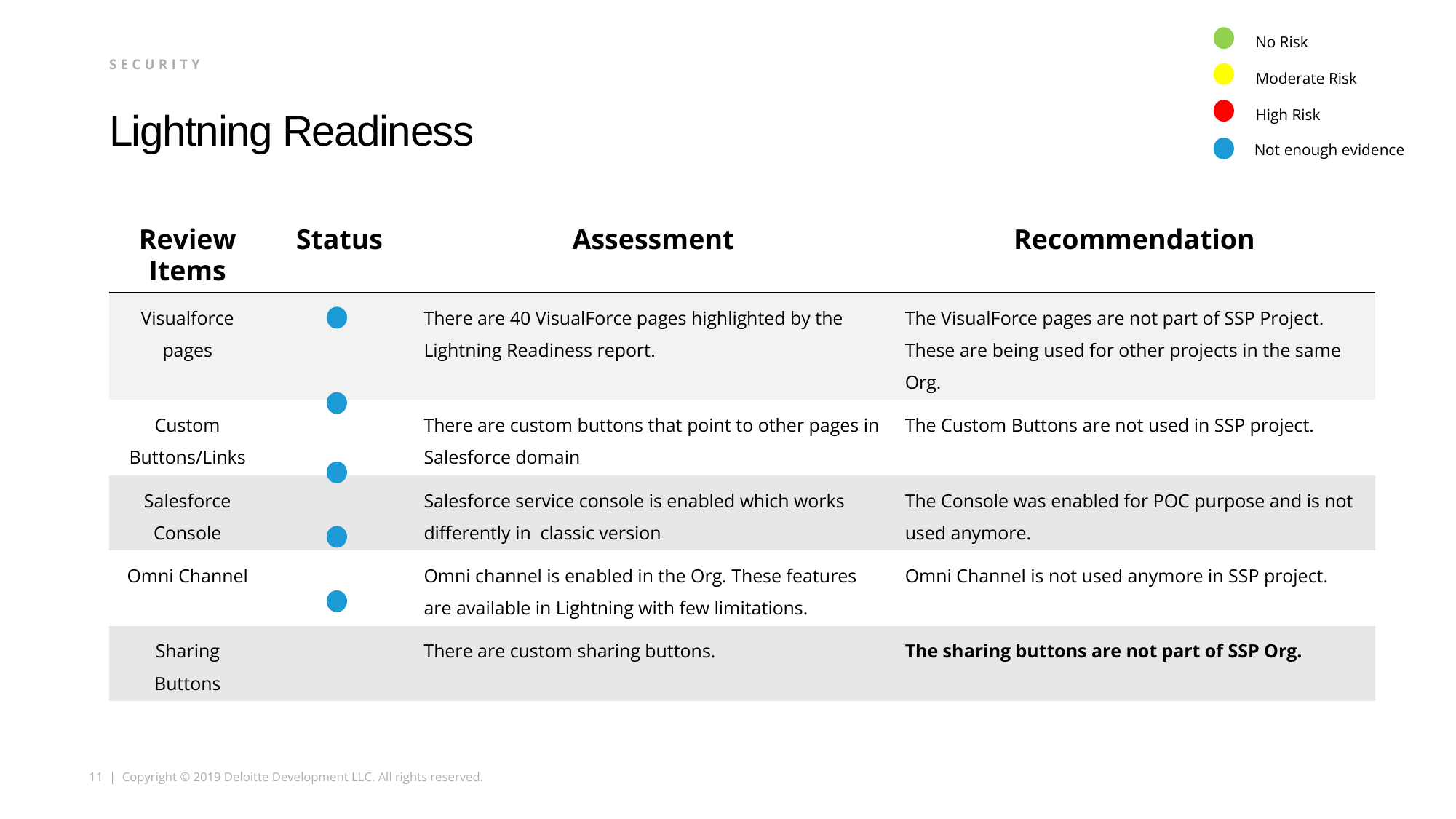

No Risk

Moderate Risk

High Risk

SECURITY

# Lightning Readiness
Not enough evidence

| Review Items | Status | Assessment | Recommendation |
| --- | --- | --- | --- |
| Visualforce pages |  | There are 40 VisualForce pages highlighted by the Lightning Readiness report. | The VisualForce pages are not part of SSP Project. These are being used for other projects in the same Org. |
| Custom Buttons/Links |  | There are custom buttons that point to other pages in Salesforce domain | The Custom Buttons are not used in SSP project. |
| Salesforce Console |  | Salesforce service console is enabled which works differently in  classic version | The Console was enabled for POC purpose and is not used anymore. |
| Omni Channel |  | Omni channel is enabled in the Org. These features are available in Lightning with few limitations. | Omni Channel is not used anymore in SSP project. |
| Sharing Buttons |  | There are custom sharing buttons. | The sharing buttons are not part of SSP Org. |